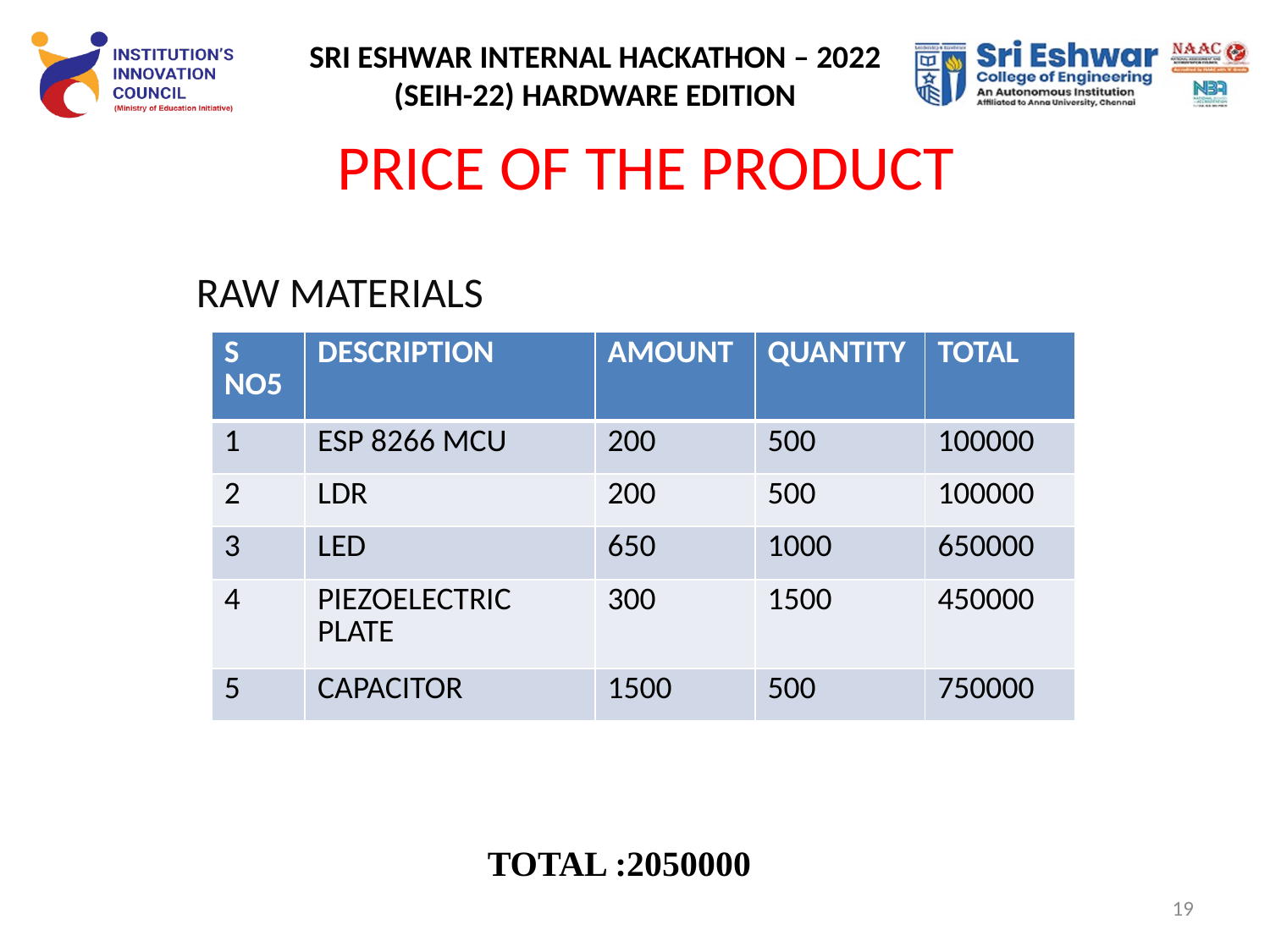

PRICE OF THE PRODUCT
RAW MATERIALS
| S NO5 | DESCRIPTION | AMOUNT | QUANTITY | TOTAL |
| --- | --- | --- | --- | --- |
| 1 | ESP 8266 MCU | 200 | 500 | 100000 |
| 2 | LDR | 200 | 500 | 100000 |
| 3 | LED | 650 | 1000 | 650000 |
| 4 | PIEZOELECTRIC PLATE | 300 | 1500 | 450000 |
| 5 | CAPACITOR | 1500 | 500 | 750000 |
TOTAL :2050000
19